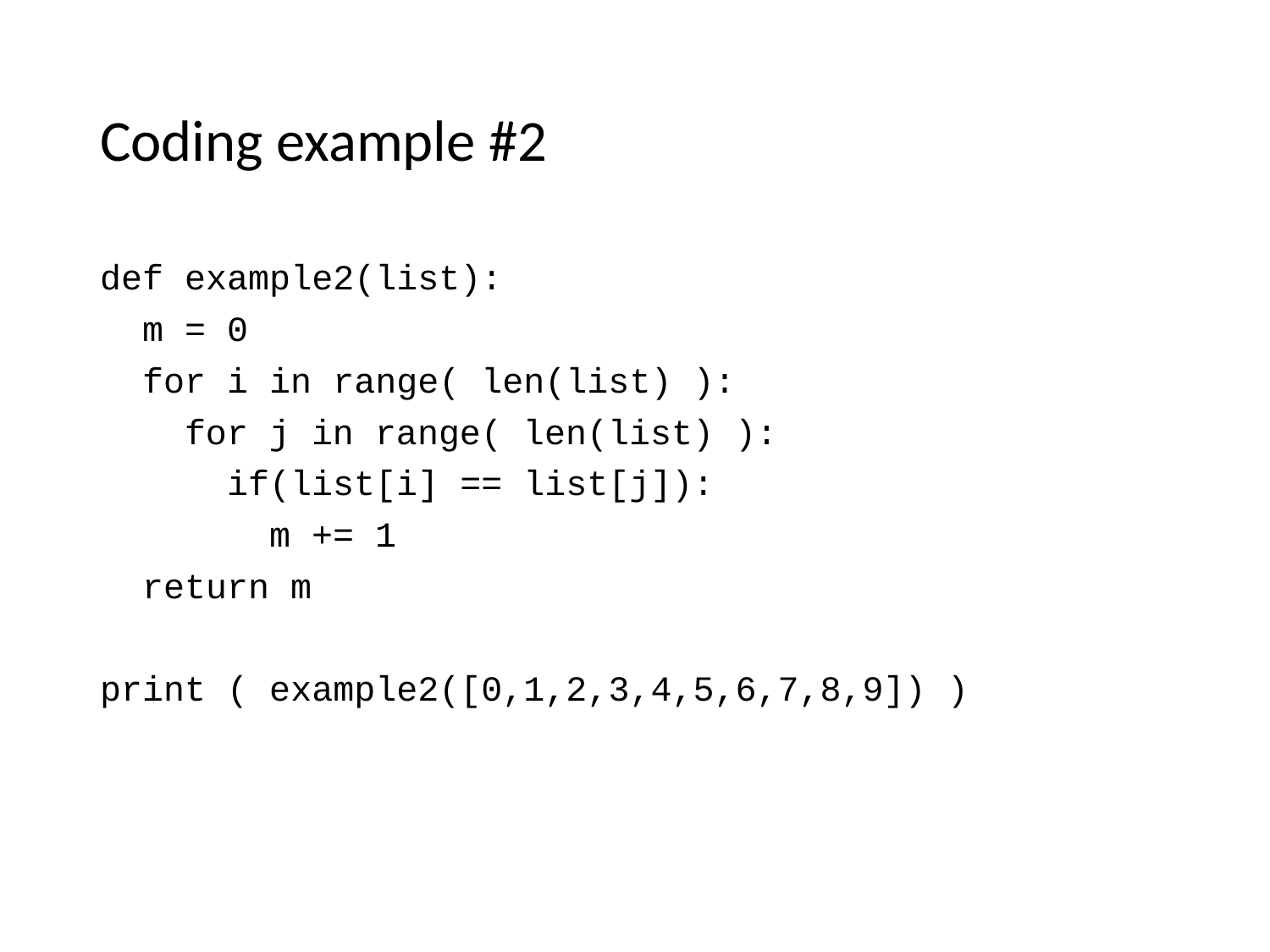

# Coding example #2
def example2(list):
  m = 0
  for i in range( len(list) ):
    for j in range( len(list) ):
      if(list[i] == list[j]):
        m += 1
  return m

print ( example2([0,1,2,3,4,5,6,7,8,9]) )